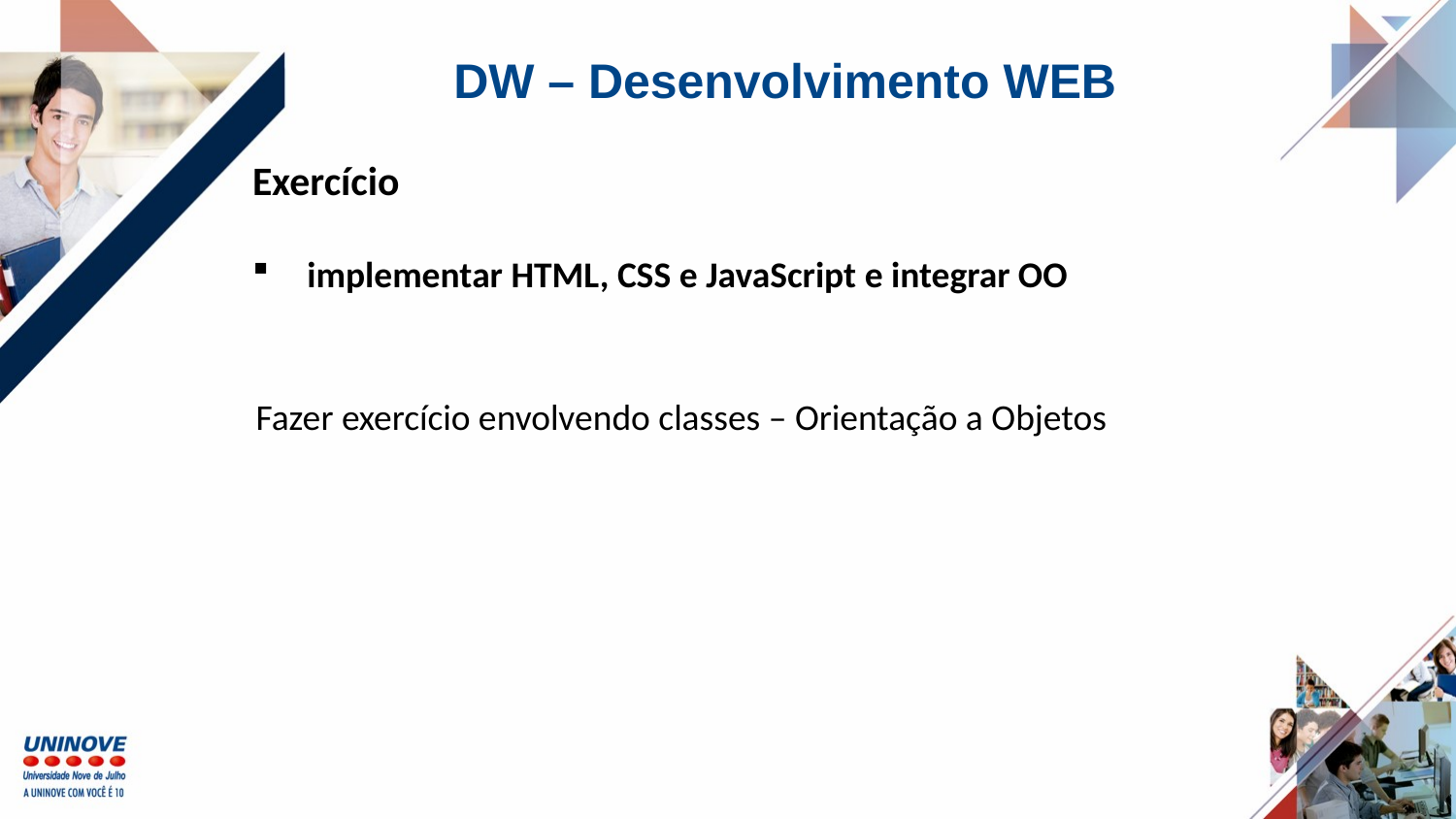

DW – Desenvolvimento WEB
Exercício
implementar HTML, CSS e JavaScript e integrar OO
Fazer exercício envolvendo classes – Orientação a Objetos